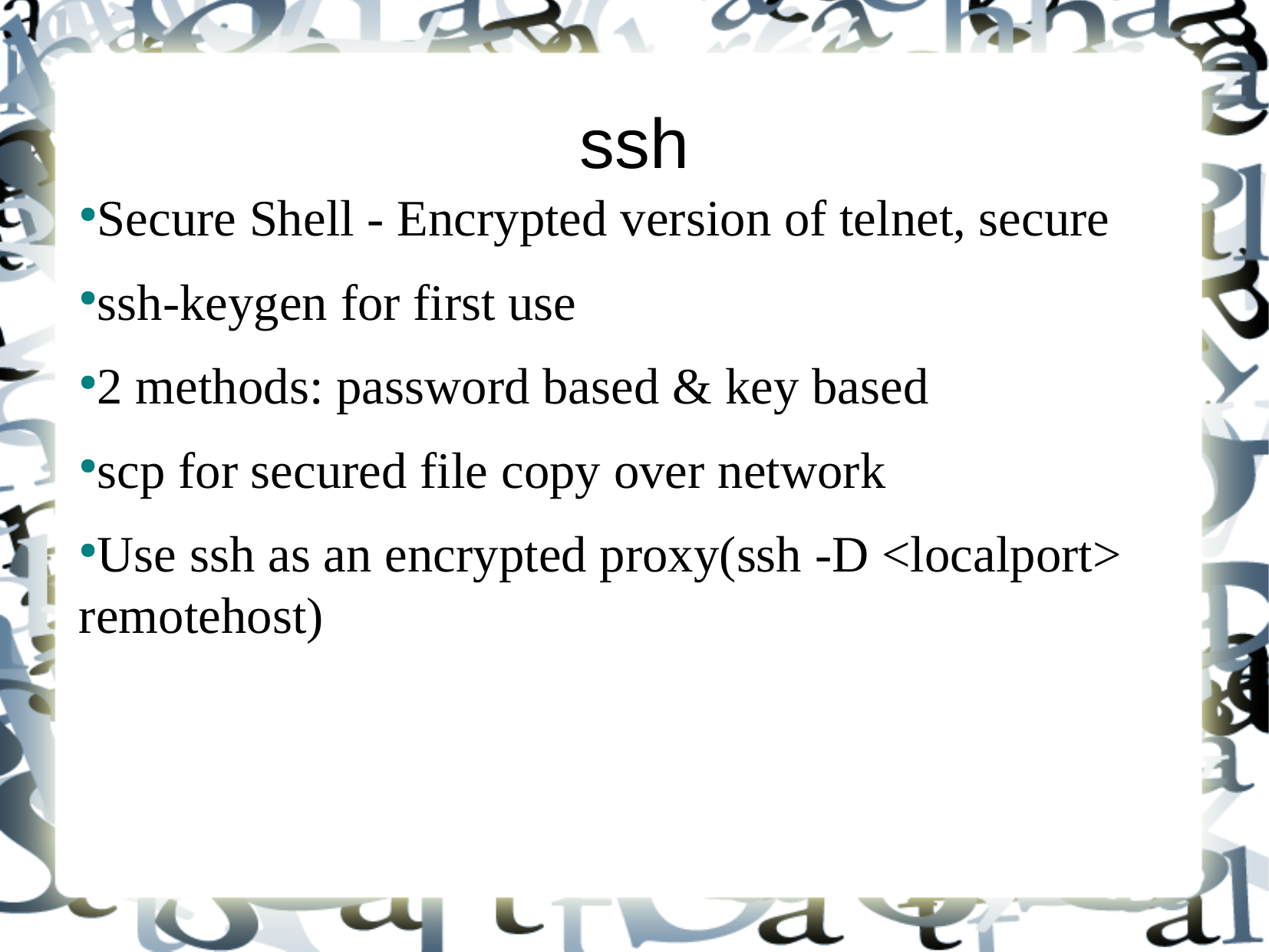

ssh
Secure Shell - Encrypted version of telnet, secure
ssh-keygen for first use
2 methods: password based & key based
scp for secured file copy over network
Use ssh as an encrypted proxy(ssh -D <localport> remotehost)